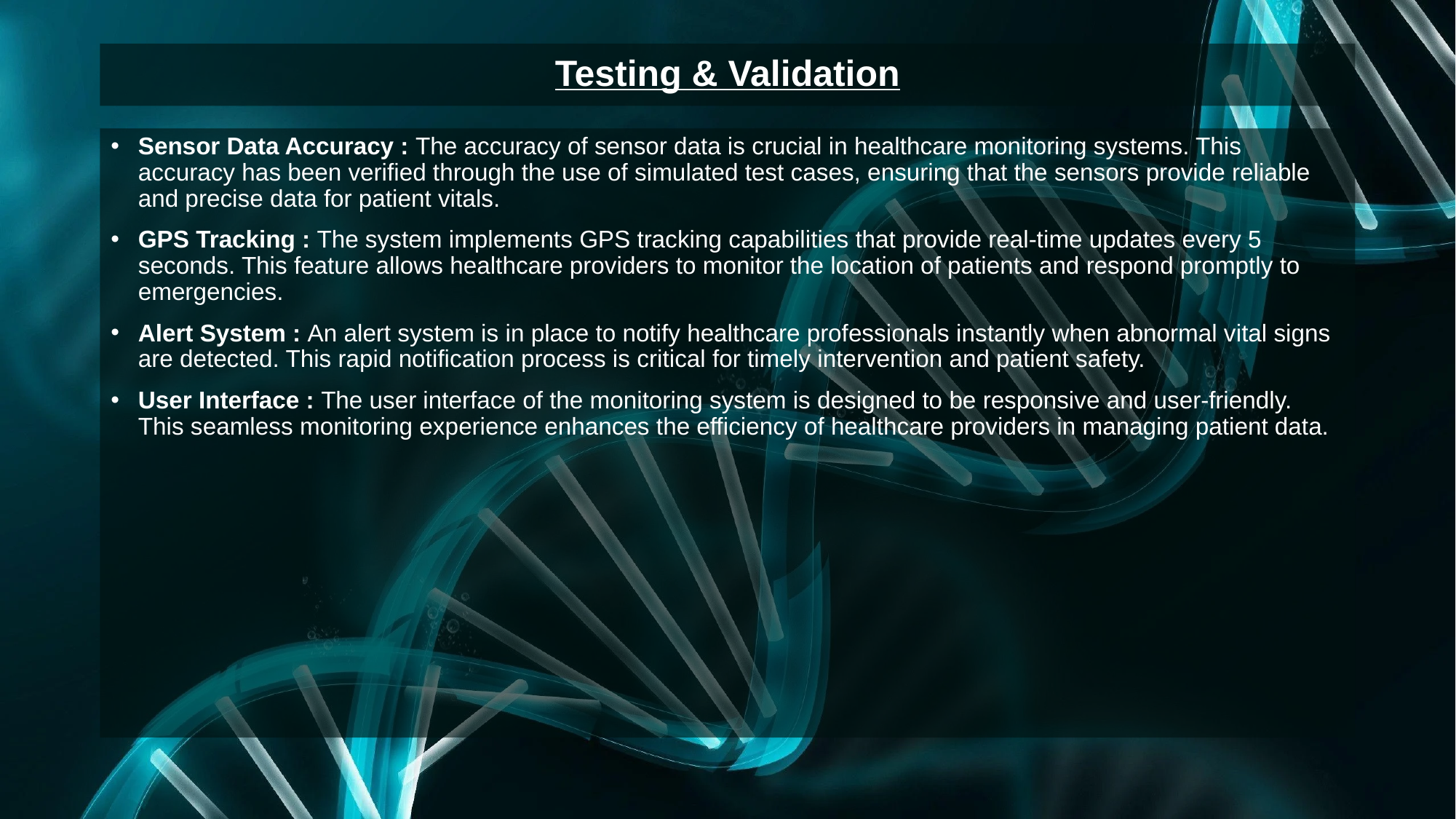

# Testing & Validation
Sensor Data Accuracy : The accuracy of sensor data is crucial in healthcare monitoring systems. This accuracy has been verified through the use of simulated test cases, ensuring that the sensors provide reliable and precise data for patient vitals.
GPS Tracking : The system implements GPS tracking capabilities that provide real-time updates every 5 seconds. This feature allows healthcare providers to monitor the location of patients and respond promptly to emergencies.
Alert System : An alert system is in place to notify healthcare professionals instantly when abnormal vital signs are detected. This rapid notification process is critical for timely intervention and patient safety.
User Interface : The user interface of the monitoring system is designed to be responsive and user-friendly. This seamless monitoring experience enhances the efficiency of healthcare providers in managing patient data.